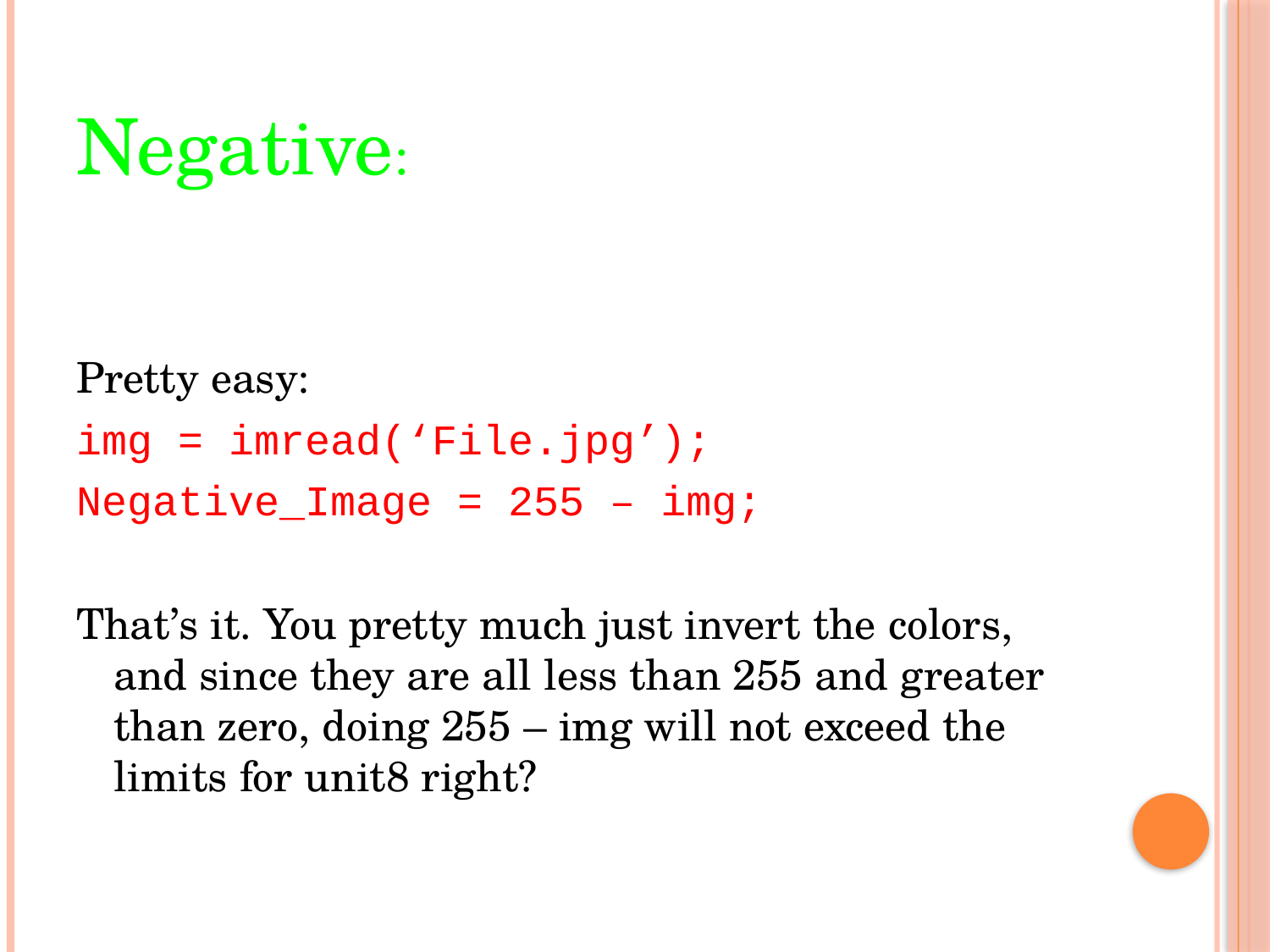

Negative:

Pretty easy:
img = imread(‘File.jpg’);
Negative_Image = 255 – img;

That’s it. You pretty much just invert the colors, and since they are all less than 255 and greater than zero, doing 255 – img will not exceed the limits for unit8 right?